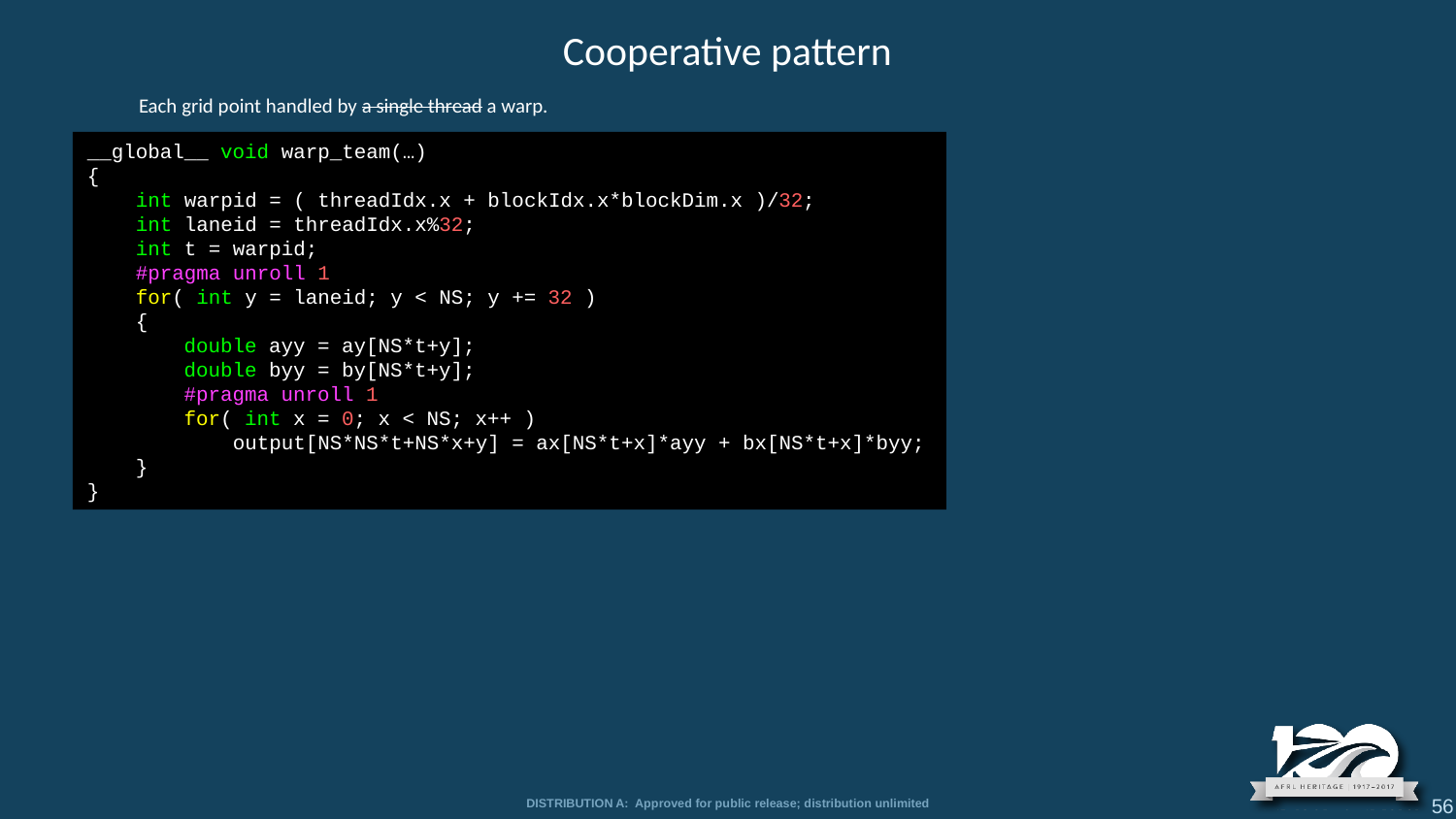

Cooperative pattern
Each grid point handled by a single thread a warp.
__global__ void warp_team(…)
{
    int warpid = ( threadIdx.x + blockIdx.x*blockDim.x )/32;
    int laneid = threadIdx.x%32;
    int t = warpid;
    #pragma unroll 1
    for( int y = laneid; y < NS; y += 32 )
    {
        double ayy = ay[NS*t+y];
        double byy = by[NS*t+y];
        #pragma unroll 1
        for( int x = 0; x < NS; x++ )
            output[NS*NS*t+NS*x+y] = ax[NS*t+x]*ayy + bx[NS*t+x]*byy;
    }
}